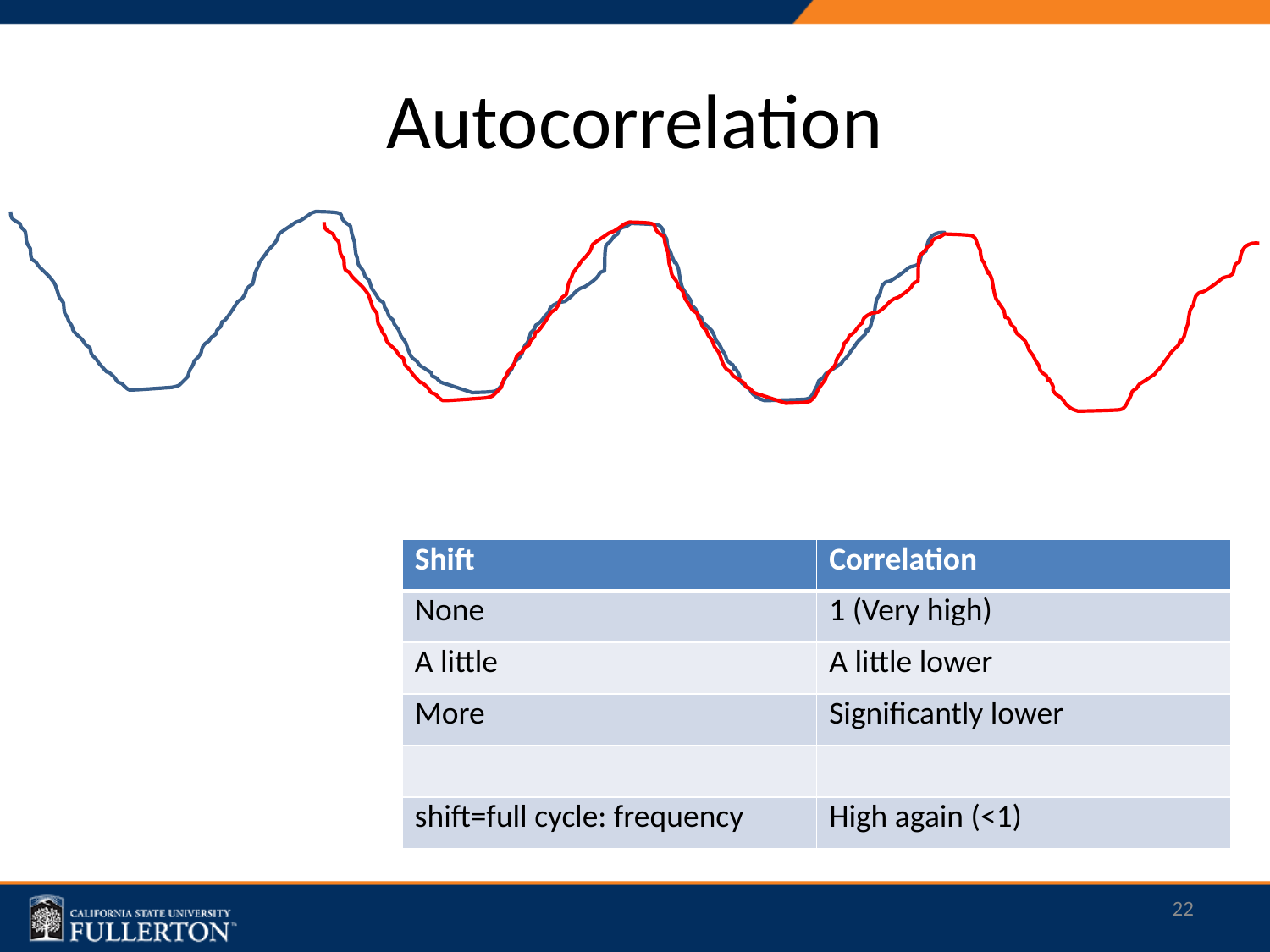

# Autocorrelation

| Shift | Correlation |
| --- | --- |
| None | 1 (Very high) |
| A little | A little lower |
| More | Significantly lower |
|  |  |
| shift=full cycle: frequency | High again (<1) |
22